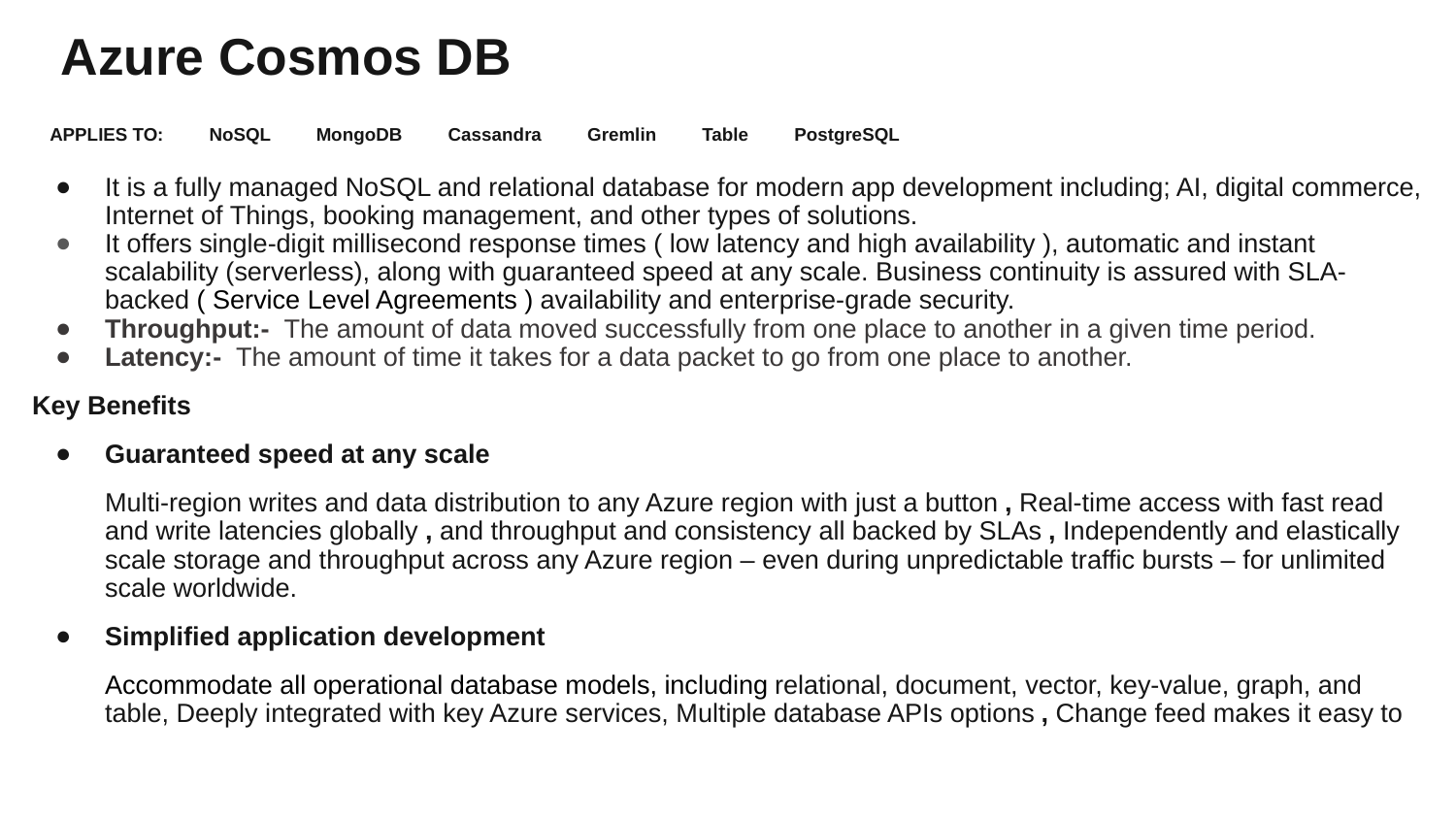

# Azure Cosmos DB
APPLIES TO:         NoSQL         MongoDB         Cassandra         Gremlin         Table         PostgreSQL
It is a fully managed NoSQL and relational database for modern app development including; AI, digital commerce, Internet of Things, booking management, and other types of solutions.
It offers single-digit millisecond response times ( low latency and high availability ), automatic and instant scalability (serverless), along with guaranteed speed at any scale. Business continuity is assured with SLA-backed ( Service Level Agreements ) availability and enterprise-grade security.
Throughput:-  The amount of data moved successfully from one place to another in a given time period.
Latency:-  The amount of time it takes for a data packet to go from one place to another.
Key Benefits
Guaranteed speed at any scale
Multi-region writes and data distribution to any Azure region with just a button , Real-time access with fast read and write latencies globally , and throughput and consistency all backed by SLAs , Independently and elastically scale storage and throughput across any Azure region – even during unpredictable traffic bursts – for unlimited scale worldwide.
Simplified application development
Accommodate all operational database models, including relational, document, vector, key-value, graph, and table, Deeply integrated with key Azure services, Multiple database APIs options , Change feed makes it easy to